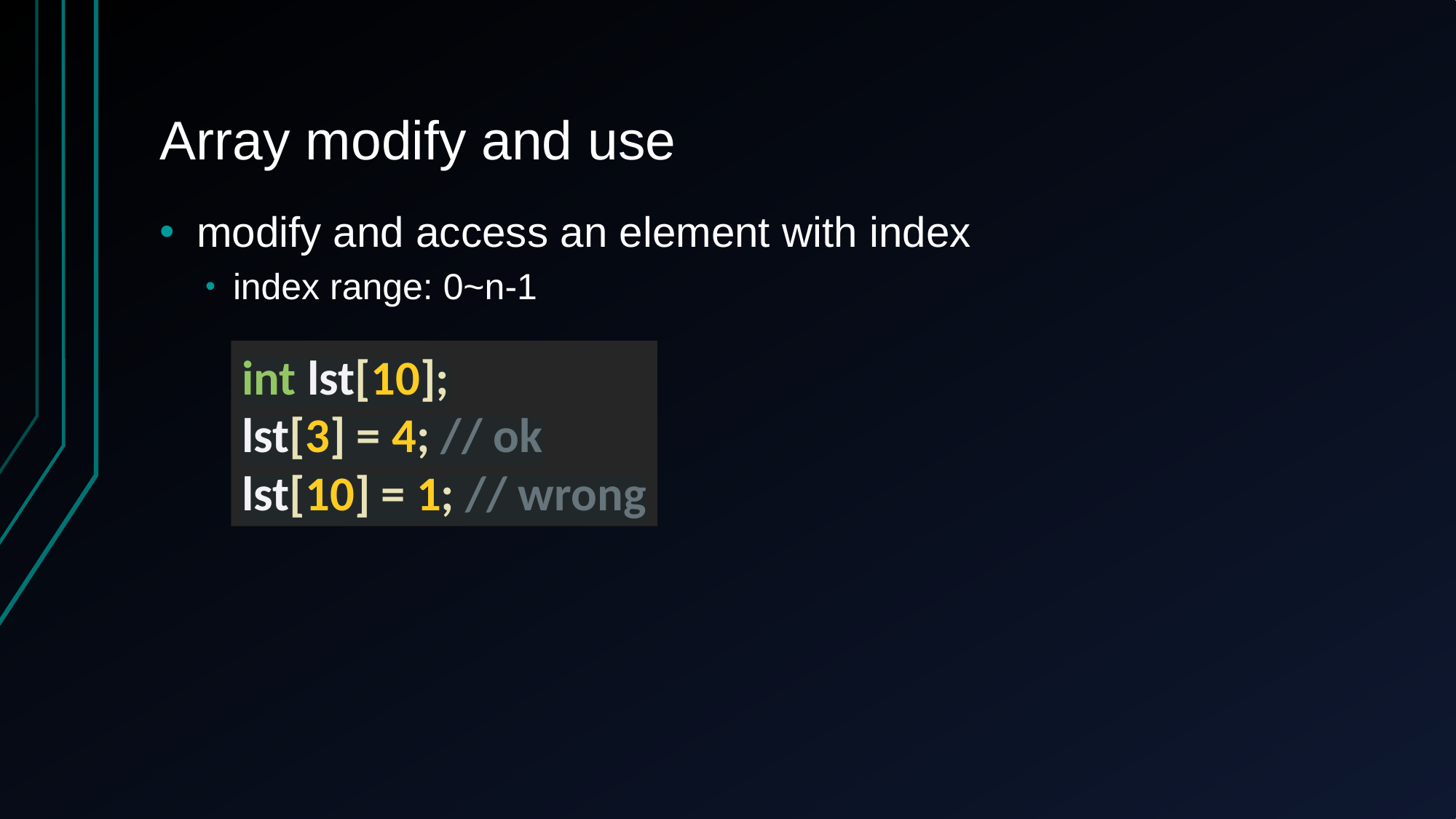

# Array modify and use
modify and access an element with index
index range: 0~n-1
int lst[10];
lst[3] = 4; // ok
lst[10] = 1; // wrong